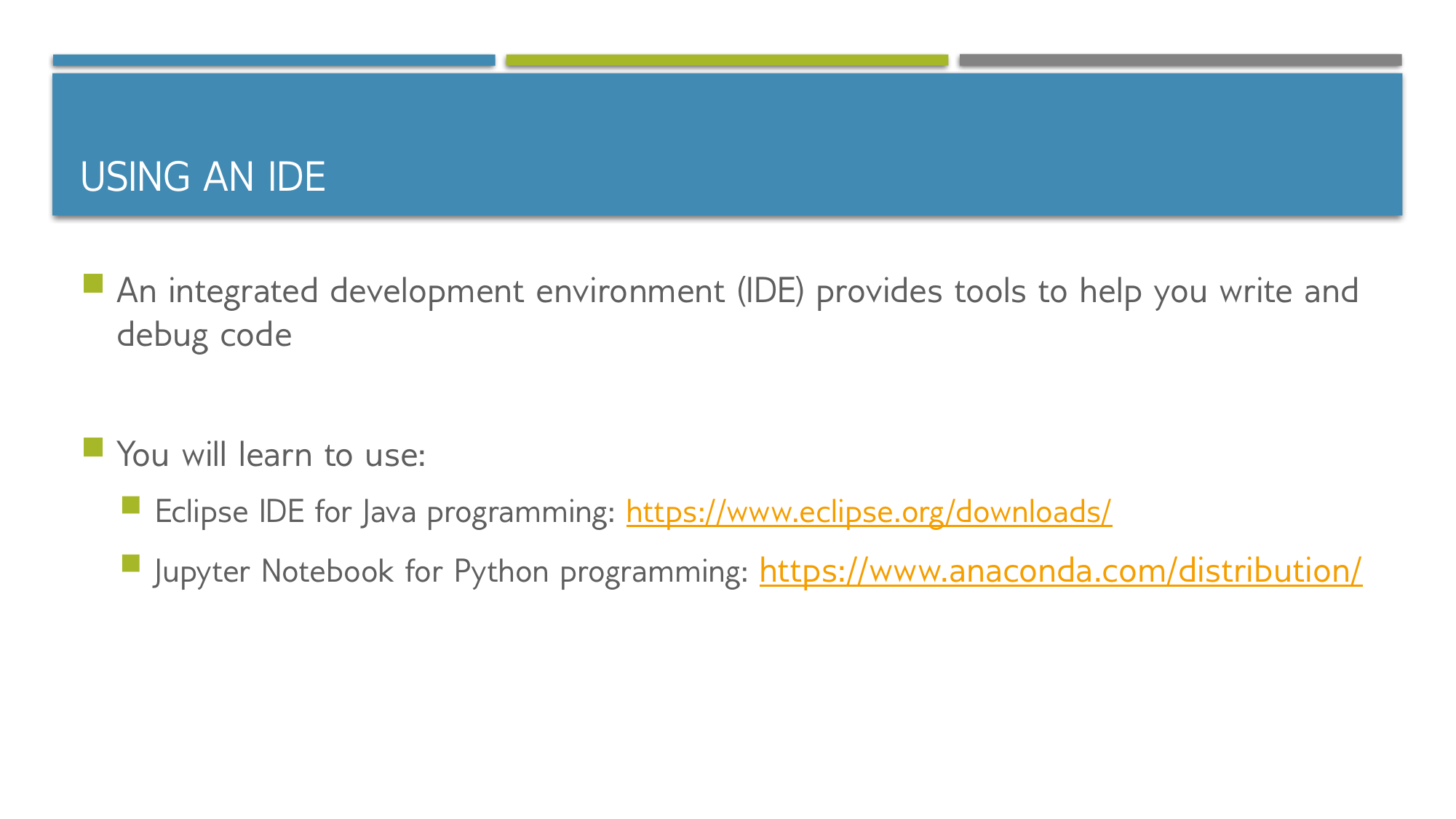

# Using an IDE
An integrated development environment (IDE) provides tools to help you write and debug code

You will learn to use:
Eclipse IDE for Java programming: https://www.eclipse.org/downloads/
Jupyter Notebook for Python programming: https://www.anaconda.com/distribution/